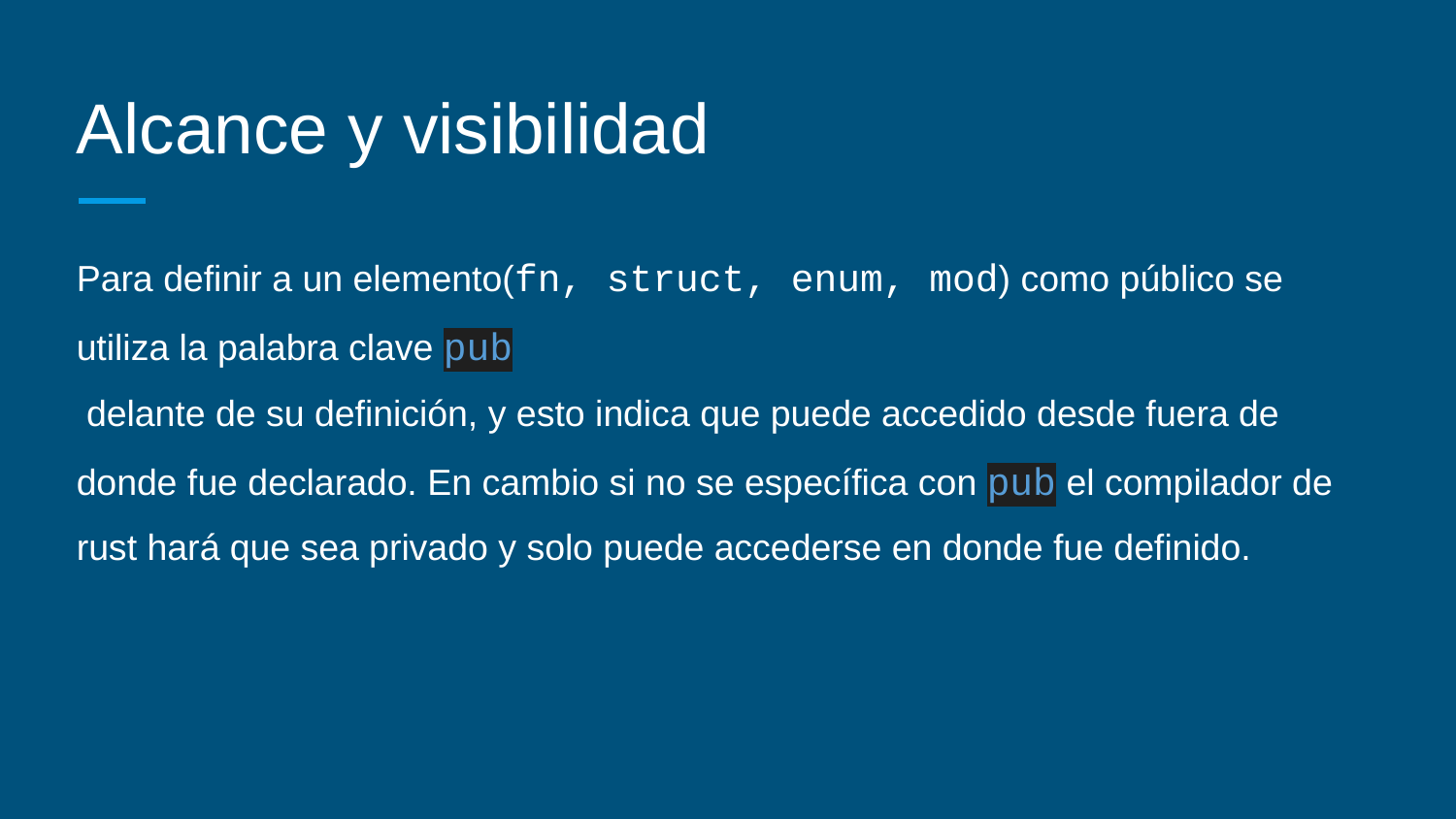

# Alcance y visibilidad
Para definir a un elemento(fn, struct, enum, mod) como público se utiliza la palabra clave pub
 delante de su definición, y esto indica que puede accedido desde fuera de donde fue declarado. En cambio si no se específica con pub el compilador de rust hará que sea privado y solo puede accederse en donde fue definido.